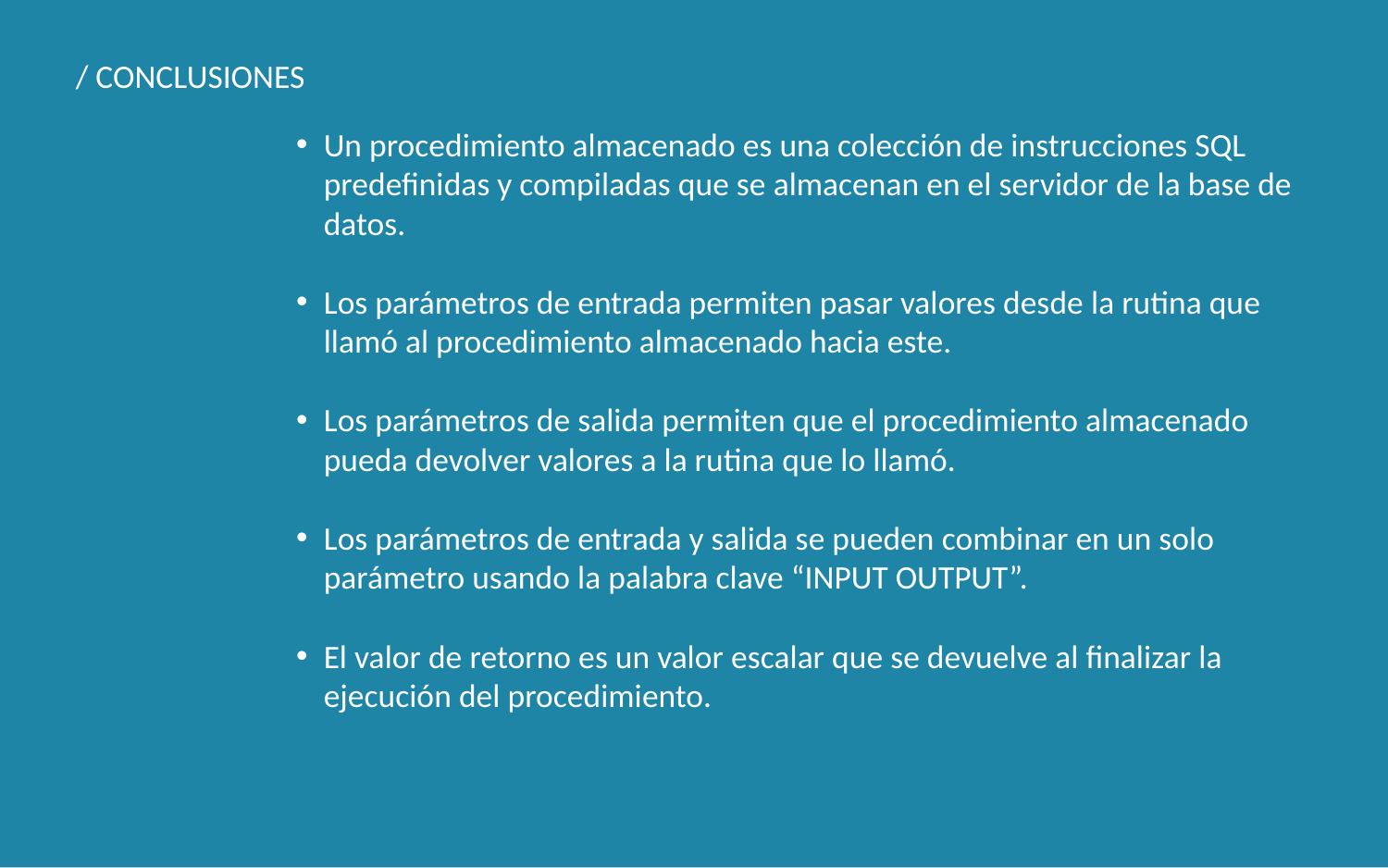

/ CONCLUSIONES
Un procedimiento almacenado es una colección de instrucciones SQL predefinidas y compiladas que se almacenan en el servidor de la base de datos.

Los parámetros de entrada permiten pasar valores desde la rutina que llamó al procedimiento almacenado hacia este.

Los parámetros de salida permiten que el procedimiento almacenado pueda devolver valores a la rutina que lo llamó.

Los parámetros de entrada y salida se pueden combinar en un solo parámetro usando la palabra clave “INPUT OUTPUT”.

El valor de retorno es un valor escalar que se devuelve al finalizar la ejecución del procedimiento.